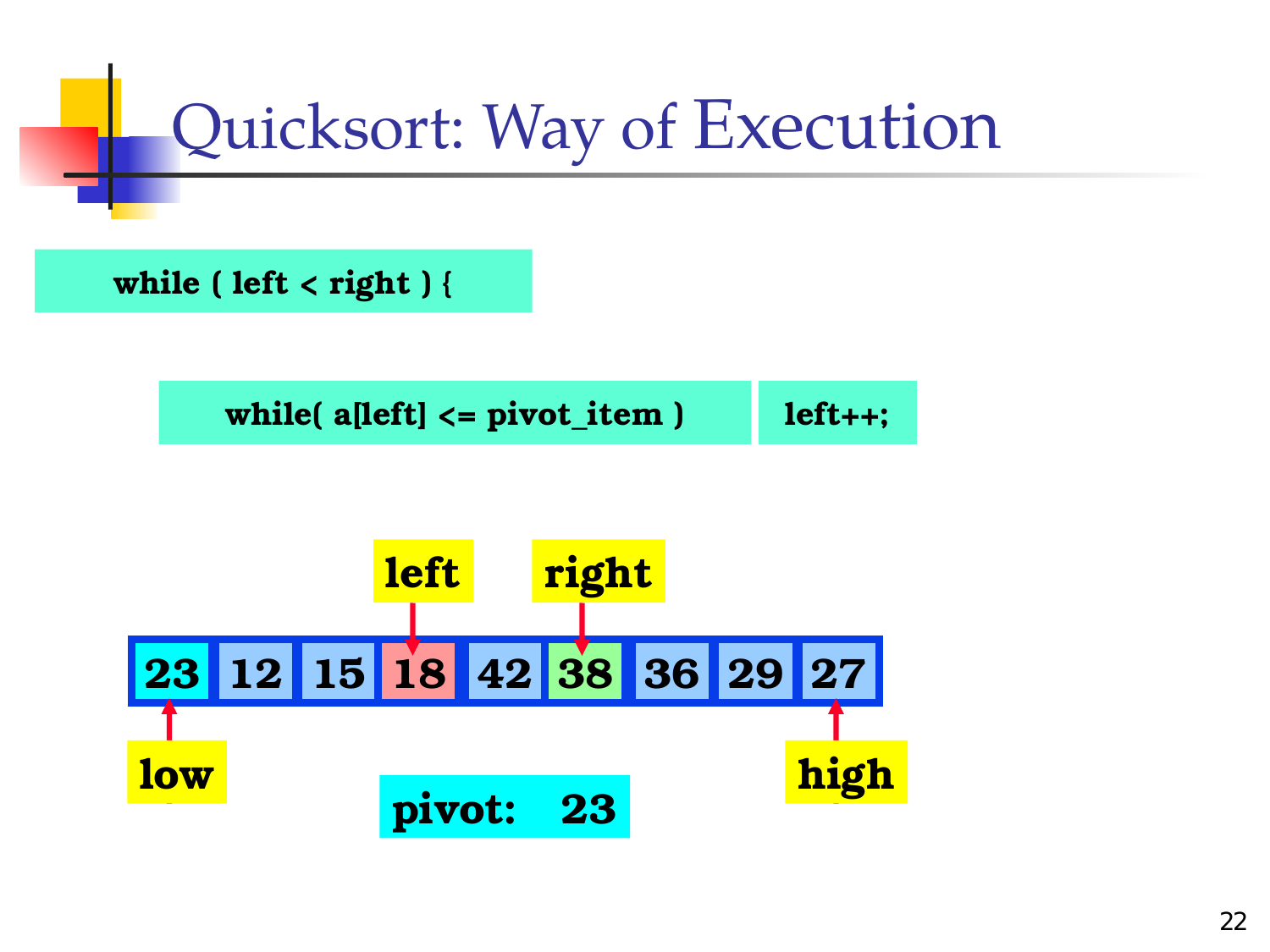

# Quicksort: Way of Execution
while ( left < right ) {
while( a[left] <= pivot_item )
left++;
left
right

18
23
12
15
42
38
36
29
27

low
high
pivot:   23
22